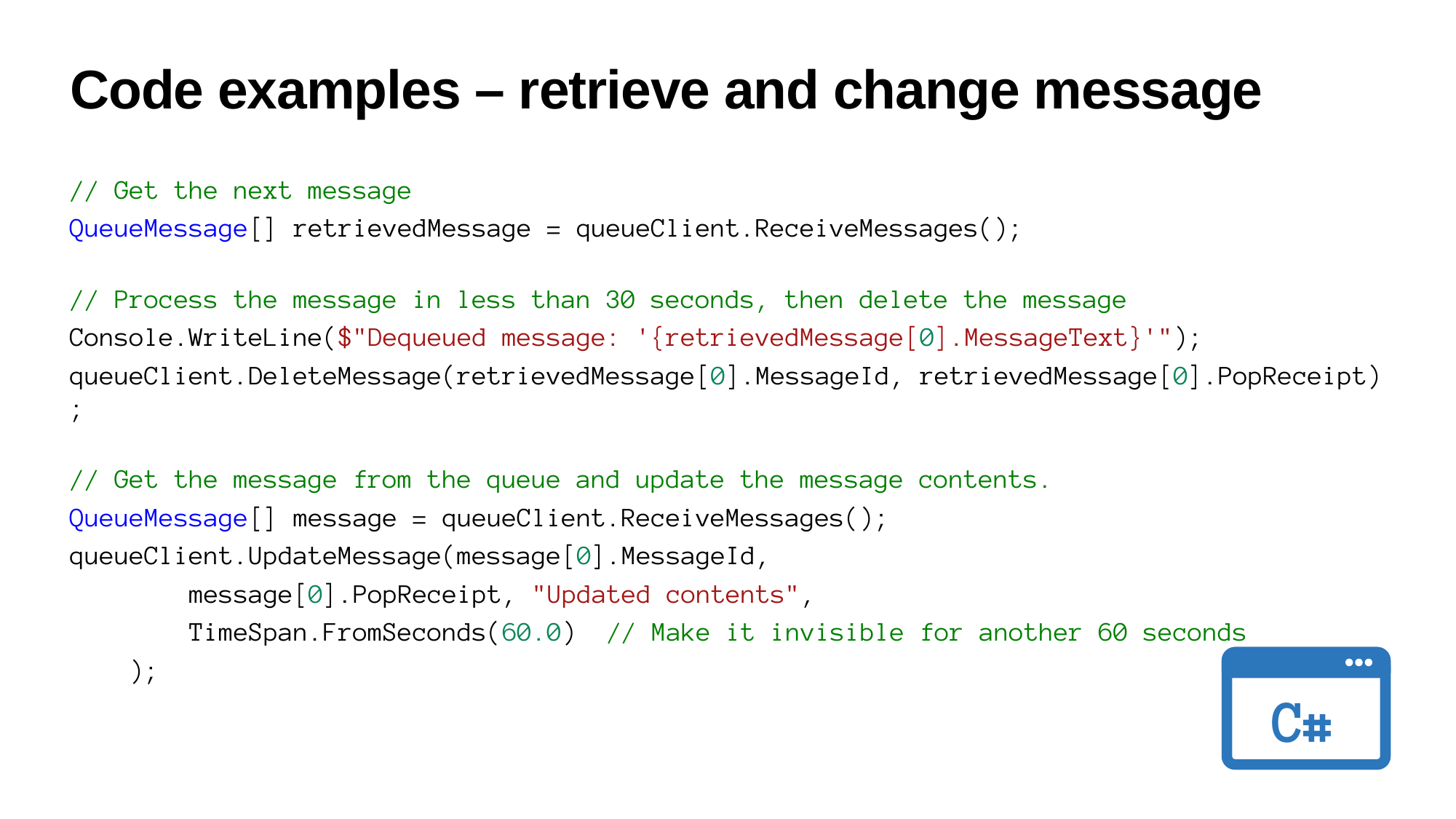

# Code examples – retrieve and change message
// Get the next message
QueueMessage[] retrievedMessage = queueClient.ReceiveMessages();
// Process the message in less than 30 seconds, then delete the message
Console.WriteLine($"Dequeued message: '{retrievedMessage[0].MessageText}'");
queueClient.DeleteMessage(retrievedMessage[0].MessageId, retrievedMessage[0].PopReceipt);
// Get the message from the queue and update the message contents.
QueueMessage[] message = queueClient.ReceiveMessages();
queueClient.UpdateMessage(message[0].MessageId,
        message[0].PopReceipt, "Updated contents",
        TimeSpan.FromSeconds(60.0)  // Make it invisible for another 60 seconds
    );